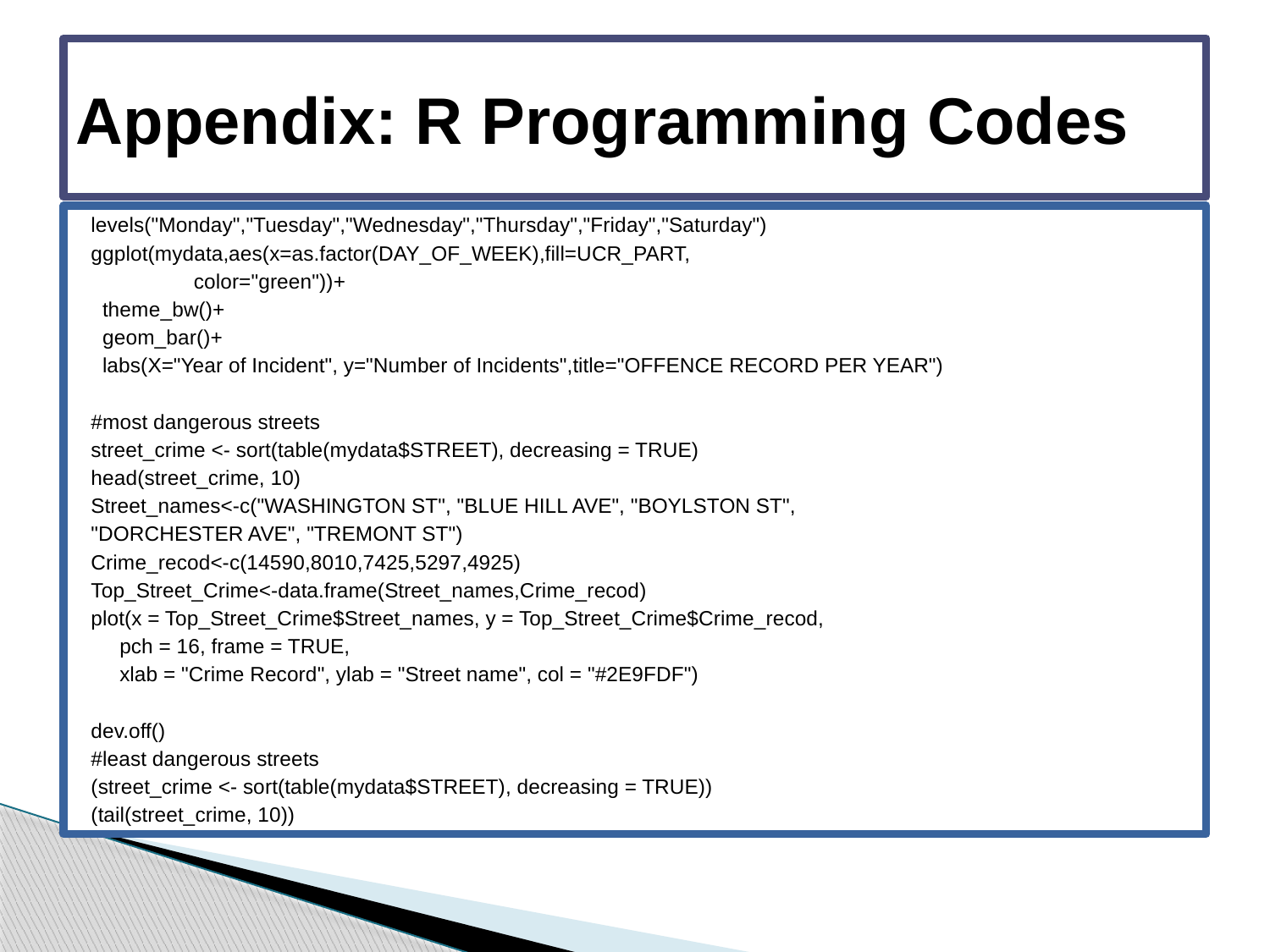

# Appendix: R Programming Codes
levels("Monday","Tuesday","Wednesday","Thursday","Friday","Saturday")
ggplot(mydata,aes(x=as.factor(DAY_OF_WEEK),fill=UCR_PART,
                  color="green"))+
  theme_bw()+
  geom_bar()+
  labs(X="Year of Incident", y="Number of Incidents",title="OFFENCE RECORD PER YEAR")

#most dangerous streets
street_crime <- sort(table(mydata$STREET), decreasing = TRUE)
head(street_crime, 10)
Street_names<-c("WASHINGTON ST", "BLUE HILL AVE", "BOYLSTON ST",
"DORCHESTER AVE", "TREMONT ST")
Crime_recod<-c(14590,8010,7425,5297,4925)
Top_Street_Crime<-data.frame(Street_names,Crime_recod)
plot(x = Top_Street_Crime$Street_names, y = Top_Street_Crime$Crime_recod,
     pch = 16, frame = TRUE,
     xlab = "Crime Record", ylab = "Street name", col = "#2E9FDF")

dev.off()
#least dangerous streets
(street_crime <- sort(table(mydata$STREET), decreasing = TRUE))
(tail(street_crime, 10))